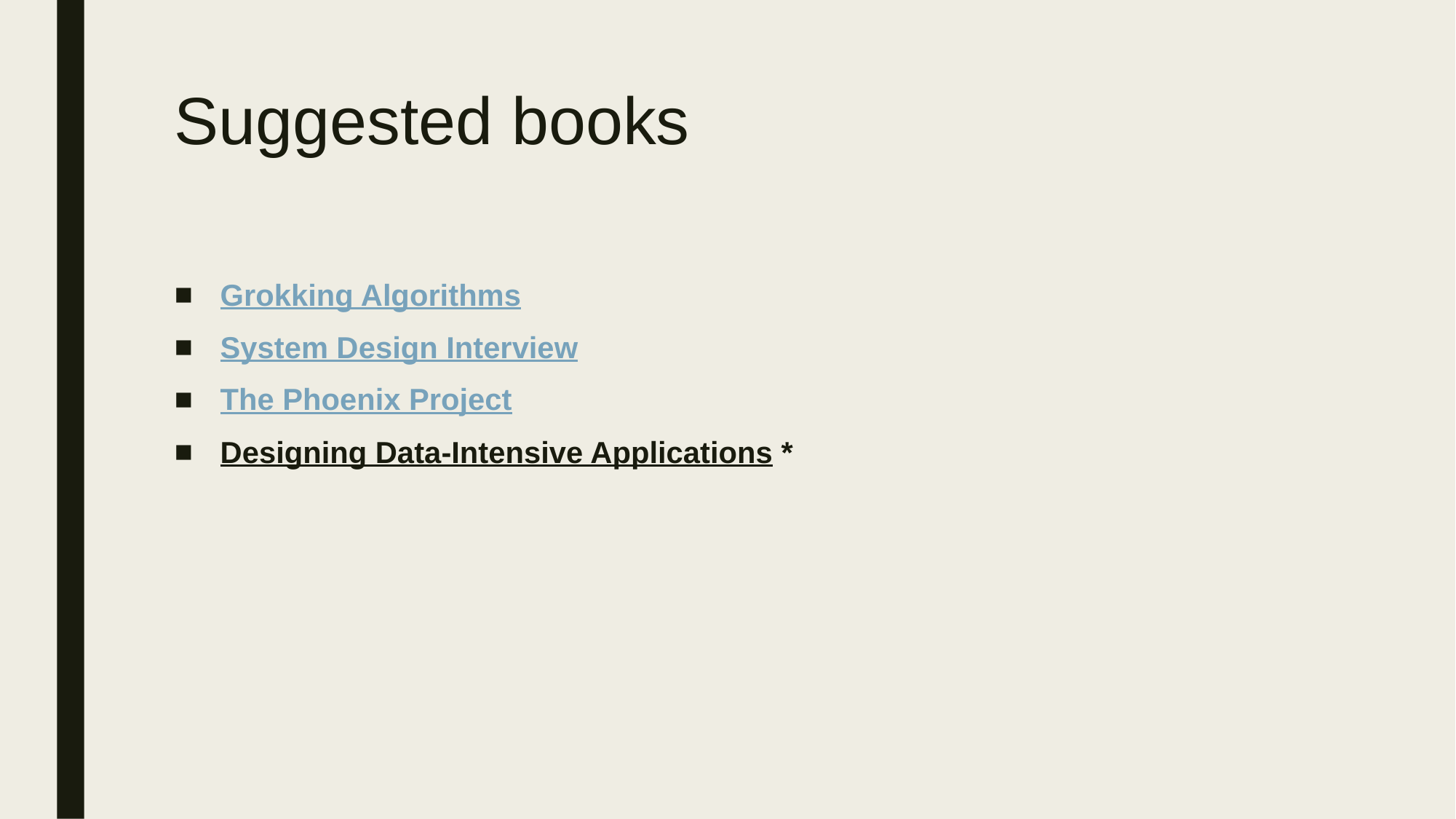

# Suggested books
Grokking Algorithms
System Design Interview
The Phoenix Project
Designing Data-Intensive Applications *